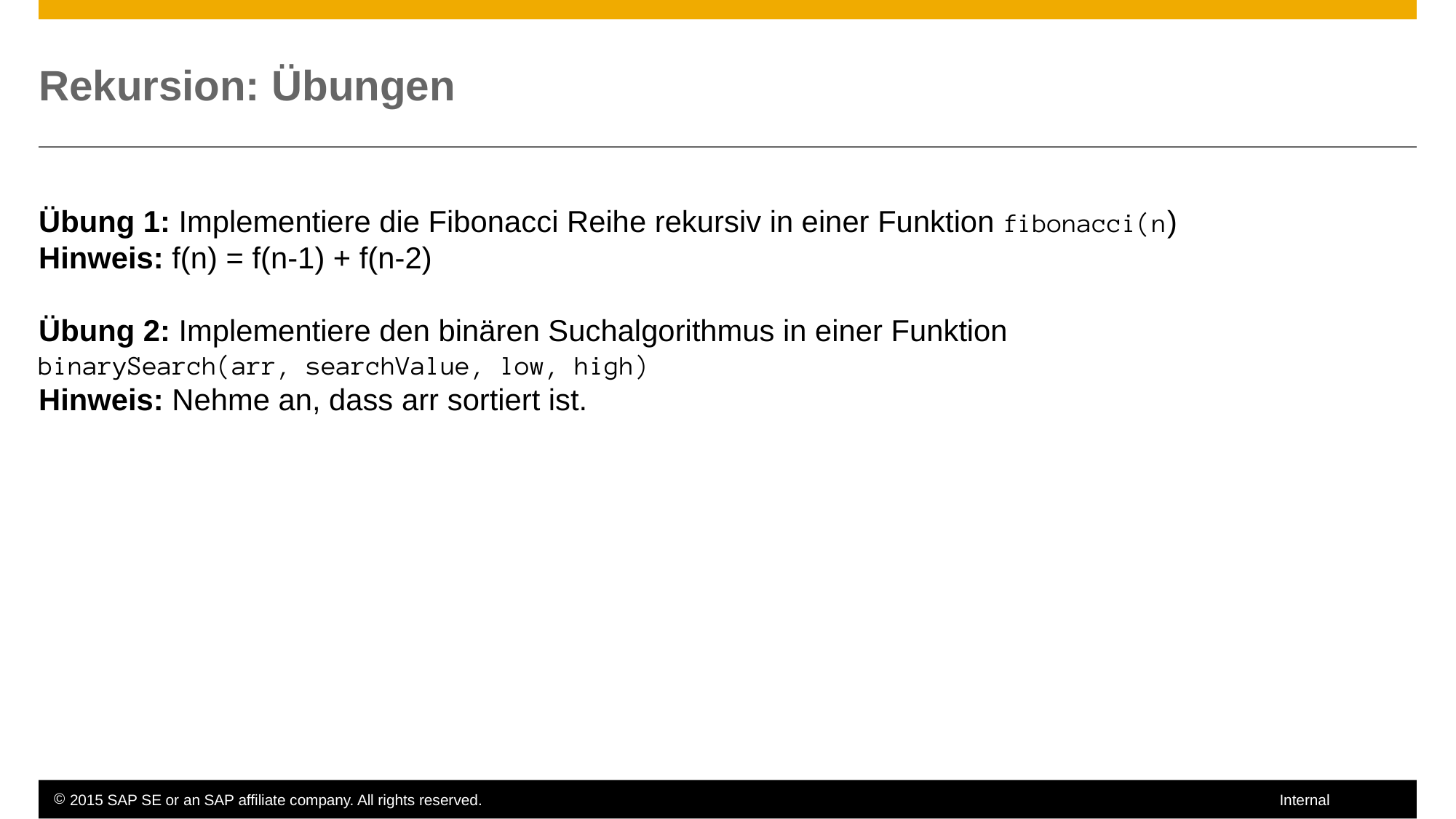

# Rekursion: Übungen
Übung 1: Implementiere die Fibonacci Reihe rekursiv in einer Funktion fibonacci(n)
Hinweis: f(n) = f(n-1) + f(n-2)
Übung 2: Implementiere den binären Suchalgorithmus in einer Funktion
binarySearch(arr, searchValue, low, high)
Hinweis: Nehme an, dass arr sortiert ist.